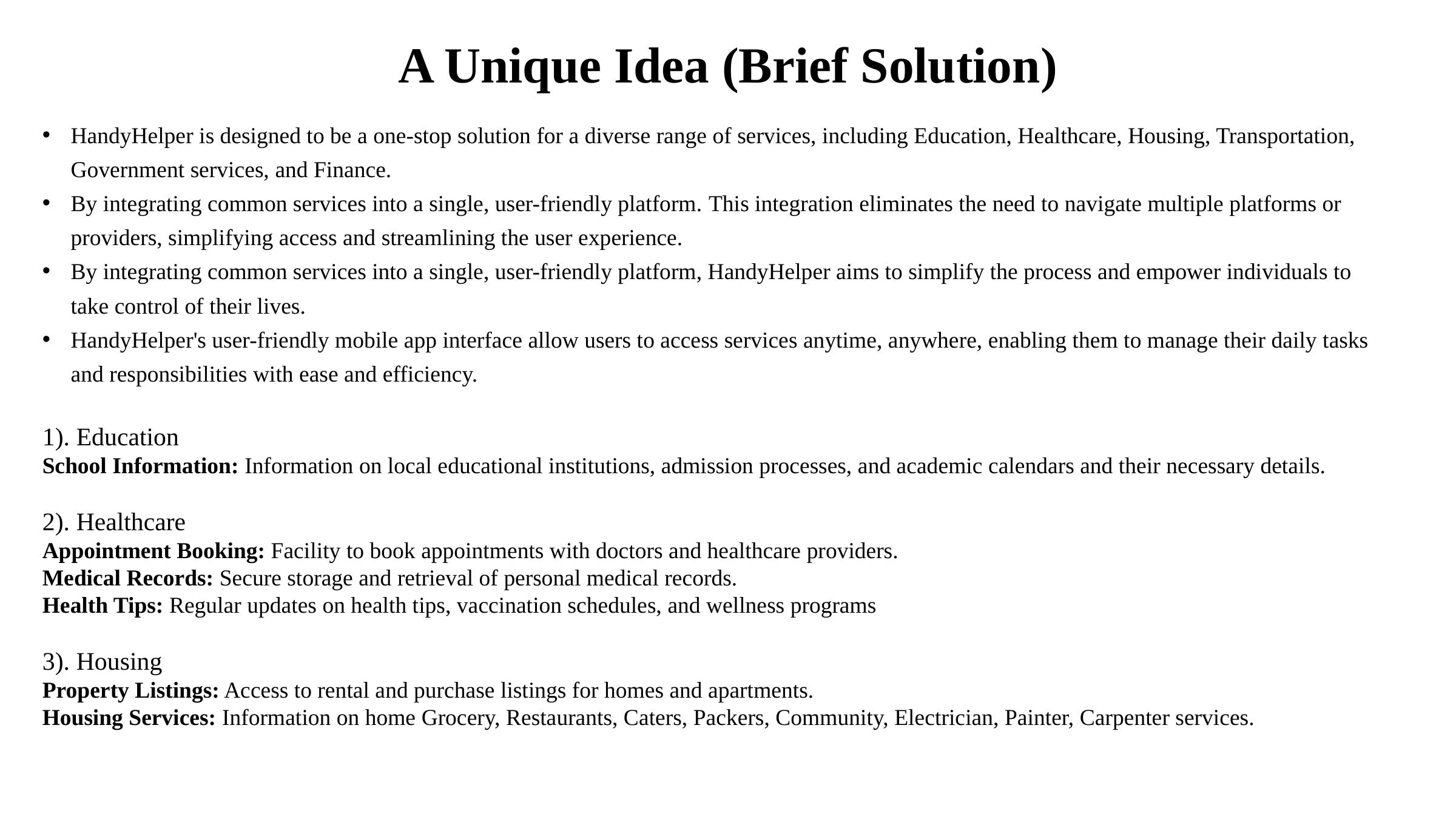

A Unique Idea (Brief Solution)
HandyHelper is designed to be a one-stop solution for a diverse range of services, including Education, Healthcare, Housing, Transportation, Government services, and Finance.
By integrating common services into a single, user-friendly platform. This integration eliminates the need to navigate multiple platforms or providers, simplifying access and streamlining the user experience.
By integrating common services into a single, user-friendly platform, HandyHelper aims to simplify the process and empower individuals to take control of their lives.
HandyHelper's user-friendly mobile app interface allow users to access services anytime, anywhere, enabling them to manage their daily tasks and responsibilities with ease and efficiency.

1). Education
School Information: Information on local educational institutions, admission processes, and academic calendars and their necessary details.

2). Healthcare
Appointment Booking: Facility to book appointments with doctors and healthcare providers.
Medical Records: Secure storage and retrieval of personal medical records.
Health Tips: Regular updates on health tips, vaccination schedules, and wellness programs

3). Housing
Property Listings: Access to rental and purchase listings for homes and apartments.
Housing Services: Information on home Grocery, Restaurants, Caters, Packers, Community, Electrician, Painter, Carpenter services.